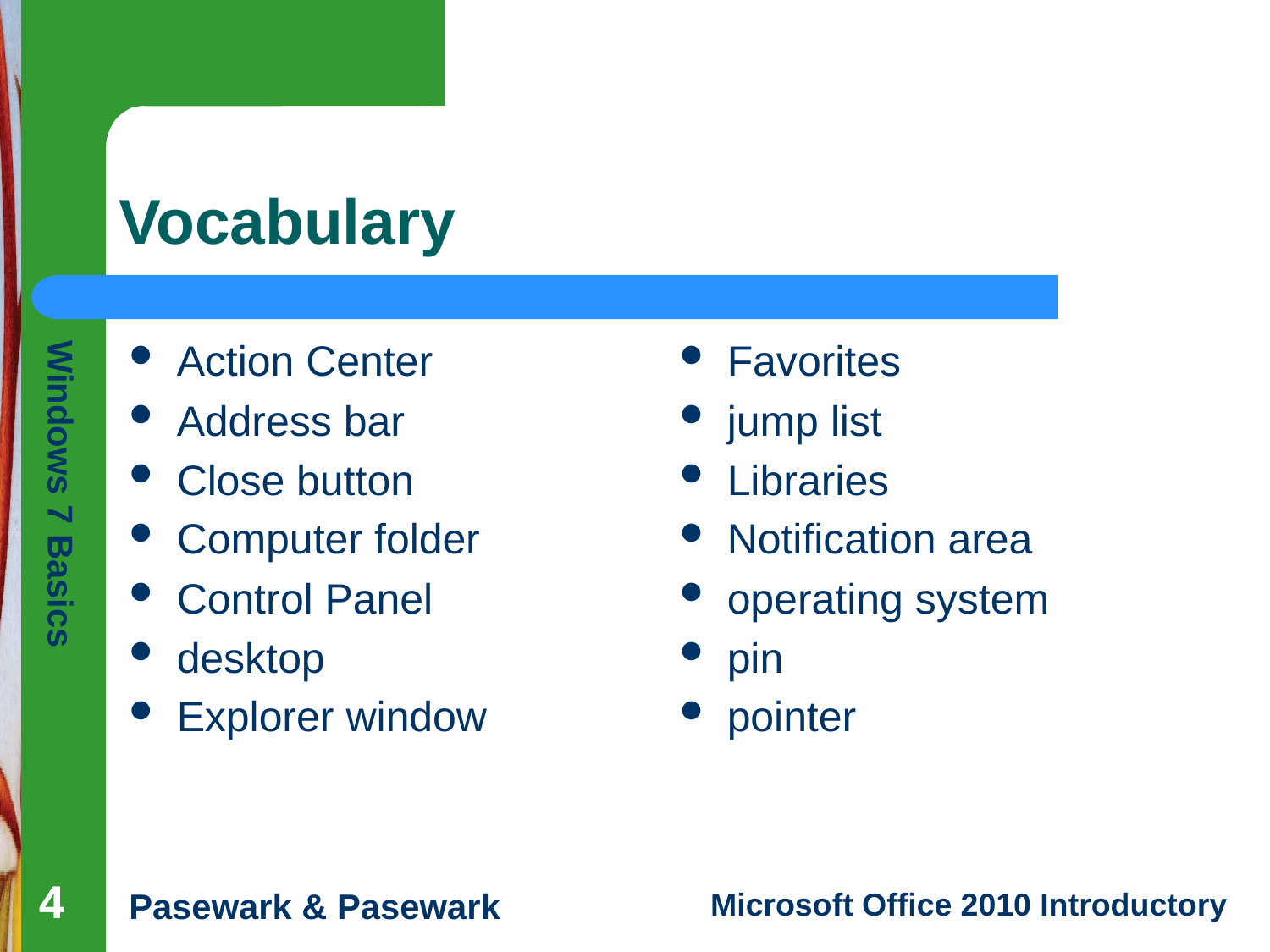

# Vocabulary
Action Center
Address bar
Close button
Computer folder
Control Panel
desktop
Explorer window
Favorites
jump list
Libraries
Notification area
operating system
pin
pointer
4
4
4